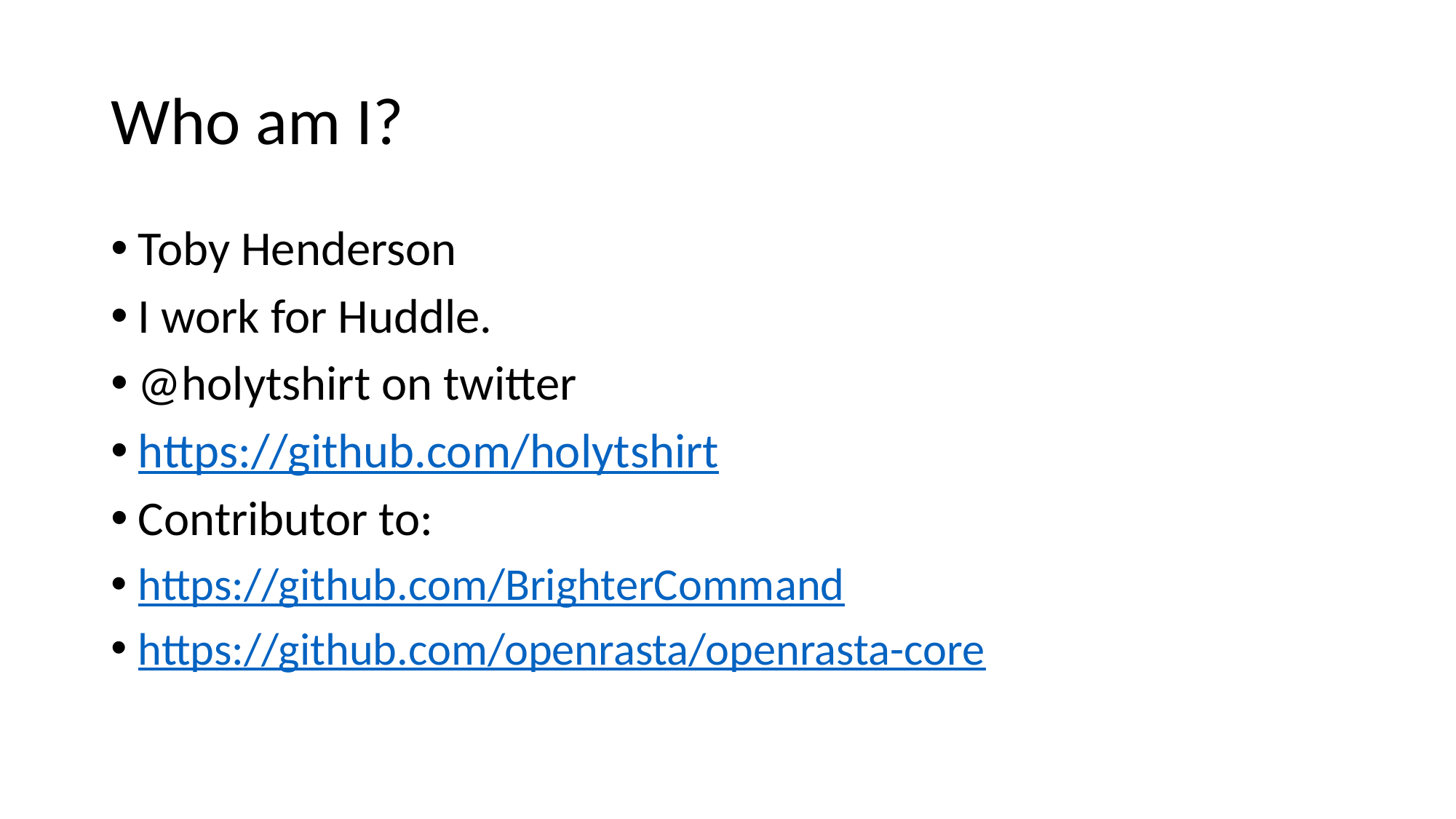

# Who am I?
Toby Henderson
I work for Huddle.
@holytshirt on twitter
https://github.com/holytshirt
Contributor to:
https://github.com/BrighterCommand
https://github.com/openrasta/openrasta-core